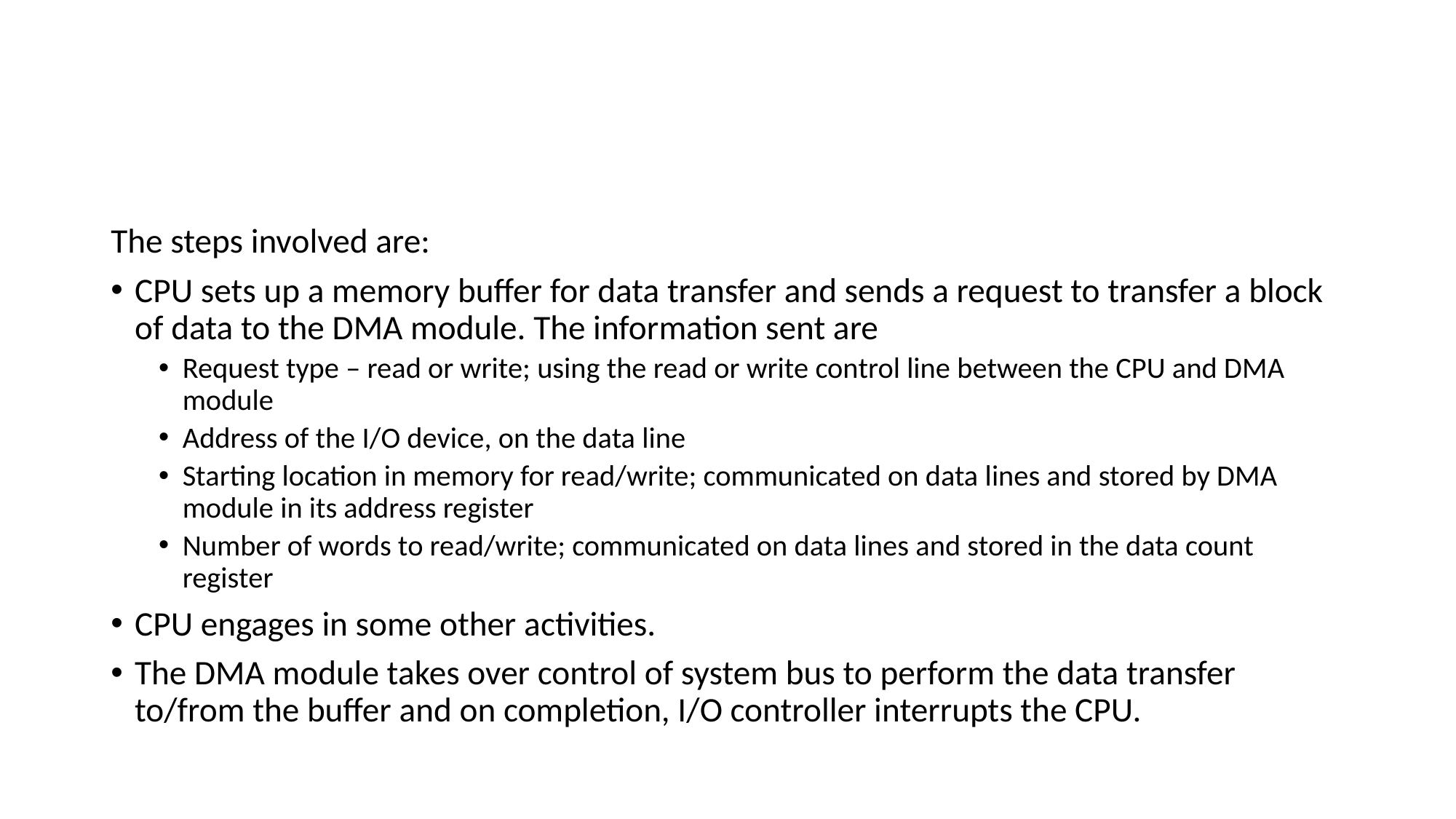

#
The steps involved are:
CPU sets up a memory buffer for data transfer and sends a request to transfer a block of data to the DMA module. The information sent are
Request type – read or write; using the read or write control line between the CPU and DMA module
Address of the I/O device, on the data line
Starting location in memory for read/write; communicated on data lines and stored by DMA module in its address register
Number of words to read/write; communicated on data lines and stored in the data count register
CPU engages in some other activities.
The DMA module takes over control of system bus to perform the data transfer to/from the buffer and on completion, I/O controller interrupts the CPU.